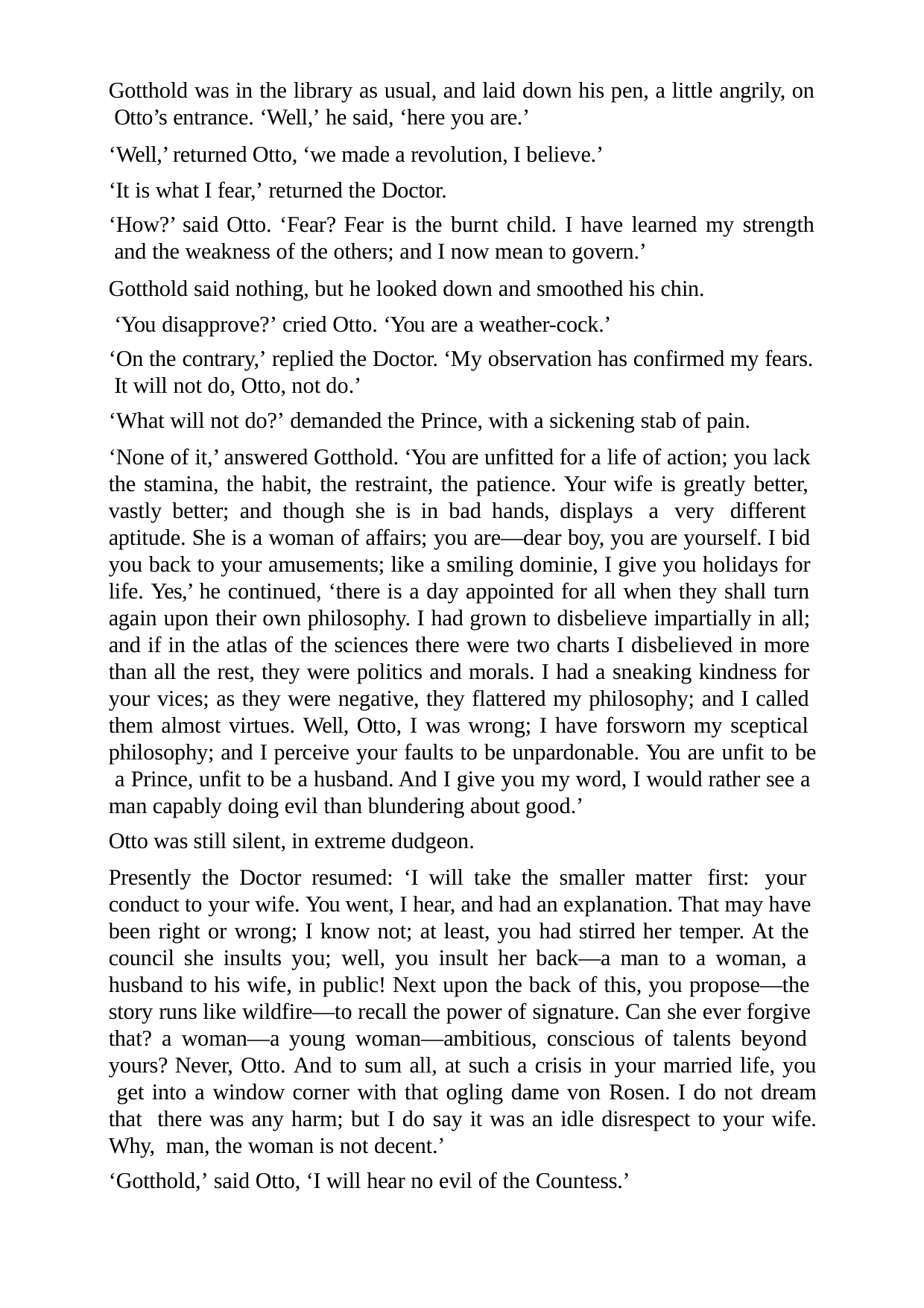

Gotthold was in the library as usual, and laid down his pen, a little angrily, on  Otto’s entrance. ‘Well,’ he said, ‘here you are.’
‘Well,’ returned Otto, ‘we made a revolution, I believe.’  ‘It is what I fear,’ returned the Doctor.
‘How?’ said Otto. ‘Fear? Fear is the burnt child. I have learned my strength  and the weakness of the others; and I now mean to govern.’
Gotthold said nothing, but he looked down and smoothed his chin.  ‘You disapprove?’ cried Otto. ‘You are a weather-cock.’
‘On the contrary,’ replied the Doctor. ‘My observation has confirmed my fears.  It will not do, Otto, not do.’
‘What will not do?’ demanded the Prince, with a sickening stab of pain.
‘None of it,’ answered Gotthold. ‘You are unfitted for a life of action; you lack  the stamina, the habit, the restraint, the patience. Your wife is greatly better,  vastly better; and though she is in bad hands, displays a very different  aptitude. She is a woman of affairs; you are—dear boy, you are yourself. I bid  you back to your amusements; like a smiling dominie, I give you holidays for  life. Yes,’ he continued, ‘there is a day appointed for all when they shall turn  again upon their own philosophy. I had grown to disbelieve impartially in all;  and if in the atlas of the sciences there were two charts I disbelieved in more  than all the rest, they were politics and morals. I had a sneaking kindness for  your vices; as they were negative, they flattered my philosophy; and I called  them almost virtues. Well, Otto, I was wrong; I have forsworn my sceptical  philosophy; and I perceive your faults to be unpardonable. You are unfit to be  a Prince, unfit to be a husband. And I give you my word, I would rather see a  man capably doing evil than blundering about good.’
Otto was still silent, in extreme dudgeon.
Presently the Doctor resumed: ‘I will take the smaller matter first: your  conduct to your wife. You went, I hear, and had an explanation. That may have  been right or wrong; I know not; at least, you had stirred her temper. At the  council she insults you; well, you insult her back—a man to a woman, a  husband to his wife, in public! Next upon the back of this, you propose—the  story runs like wildfire—to recall the power of signature. Can she ever forgive  that? a woman—a young woman—ambitious, conscious of talents beyond  yours? Never, Otto. And to sum all, at such a crisis in your married life, you  get into a window corner with that ogling dame von Rosen. I do not dream that  there was any harm; but I do say it was an idle disrespect to your wife. Why,  man, the woman is not decent.’
‘Gotthold,’ said Otto, ‘I will hear no evil of the Countess.’